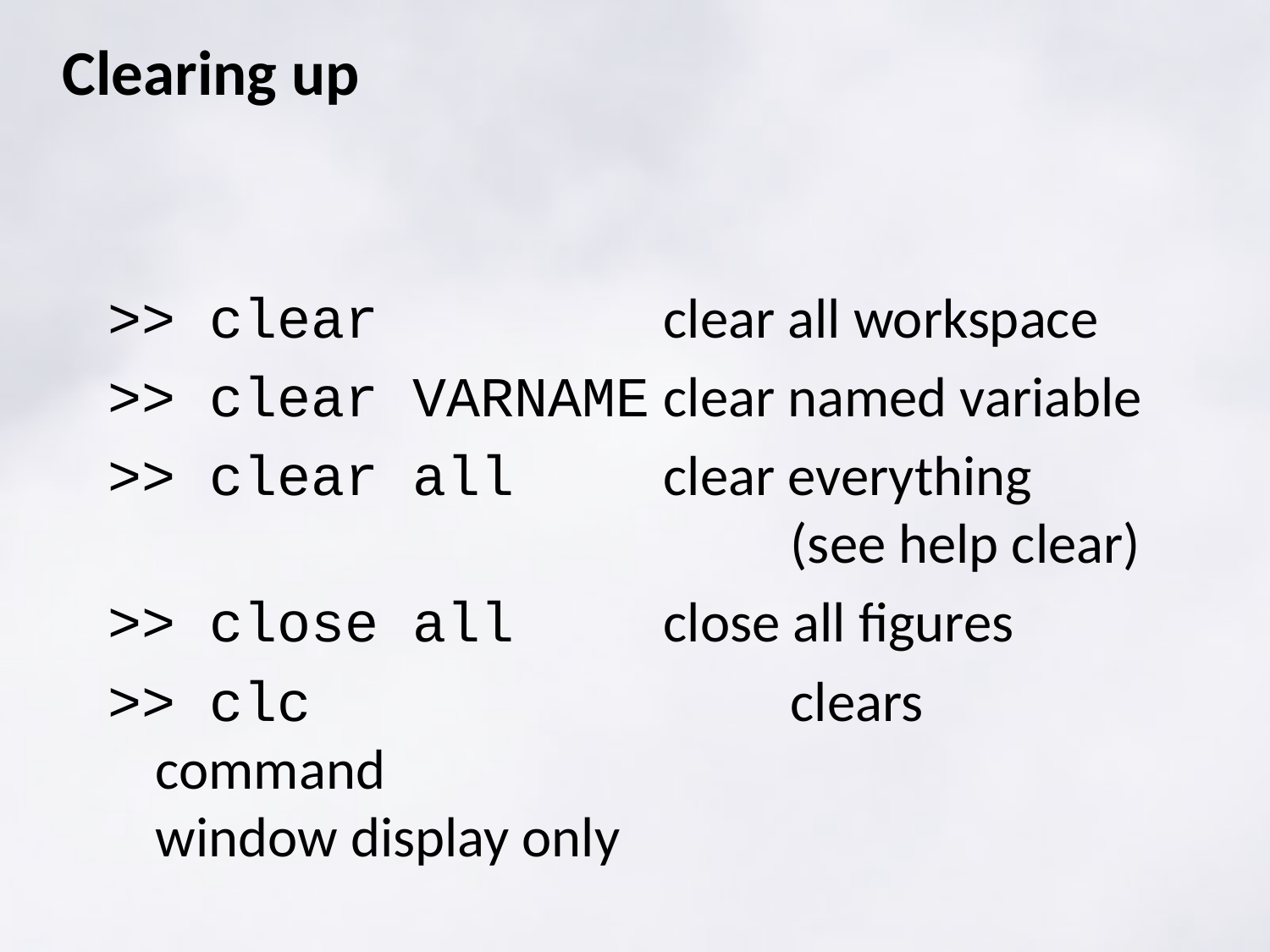

# Clearing up
>> clear			clear all workspace
>> clear VARNAME	clear named variable
>> clear all		clear everything
					(see help clear)
>> close all		close all figures
>> clc			 	clears command 						window display only